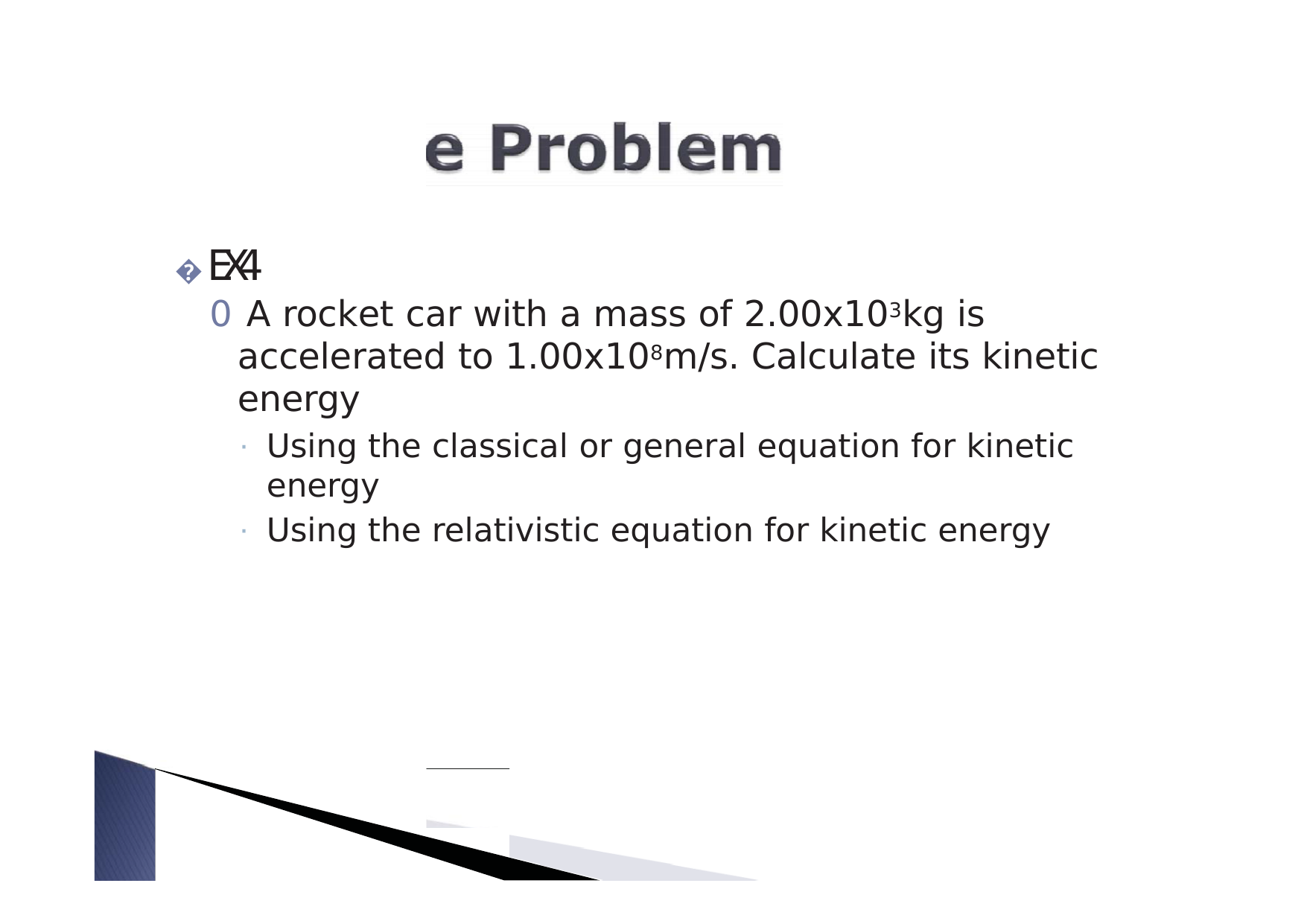

�	EX4
0 A rocket car with a mass of 2.00x103kg is accelerated to 1.00x108m/s. Calculate its kinetic energy
Using the classical or general equation for kinetic energy
Using the relativistic equation for kinetic energy